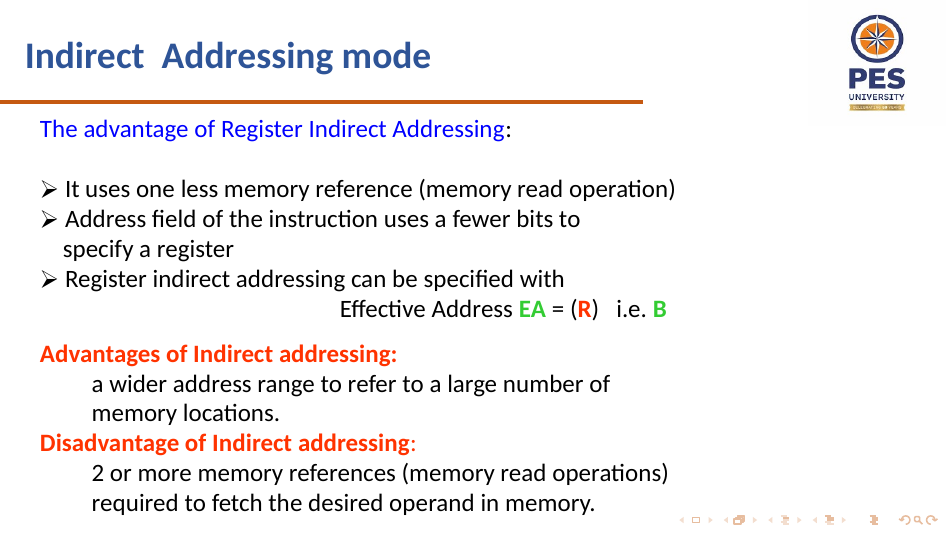

# Indirect  Addressing mode

The advantage of Register Indirect Addressing:

 It uses one less memory reference (memory read operation)
 Address field of the instruction uses a fewer bits to
    specify a register
 Register indirect addressing can be specified with
		Effective Address EA = (R)   i.e. B
Advantages of Indirect addressing:
         a wider address range to refer to a large number of
         memory locations.
Disadvantage of Indirect addressing:
         2 or more memory references (memory read operations)
         required to fetch the desired operand in memory.